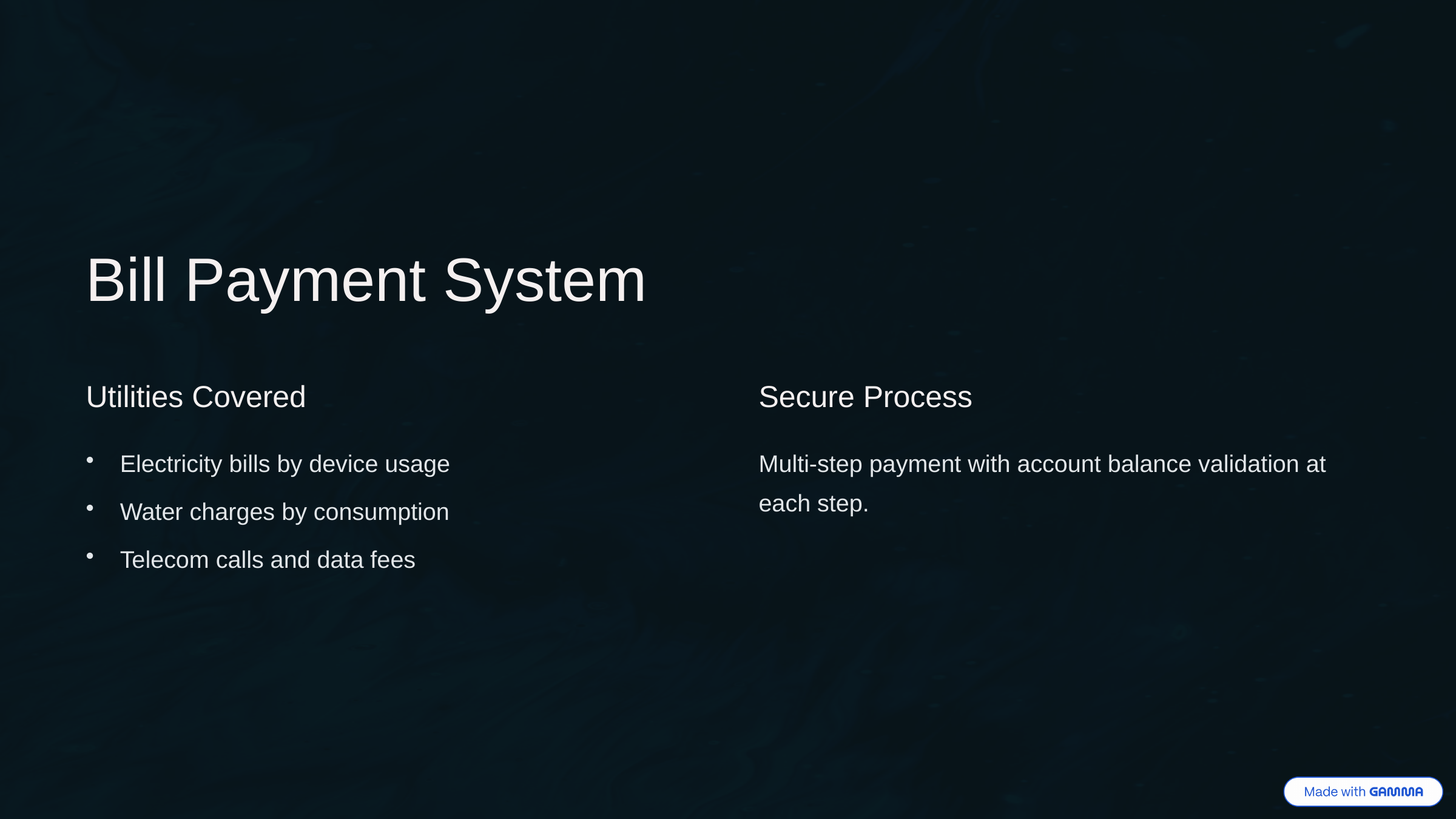

Bill Payment System
Utilities Covered
Secure Process
Electricity bills by device usage
Multi-step payment with account balance validation at each step.
Water charges by consumption
Telecom calls and data fees